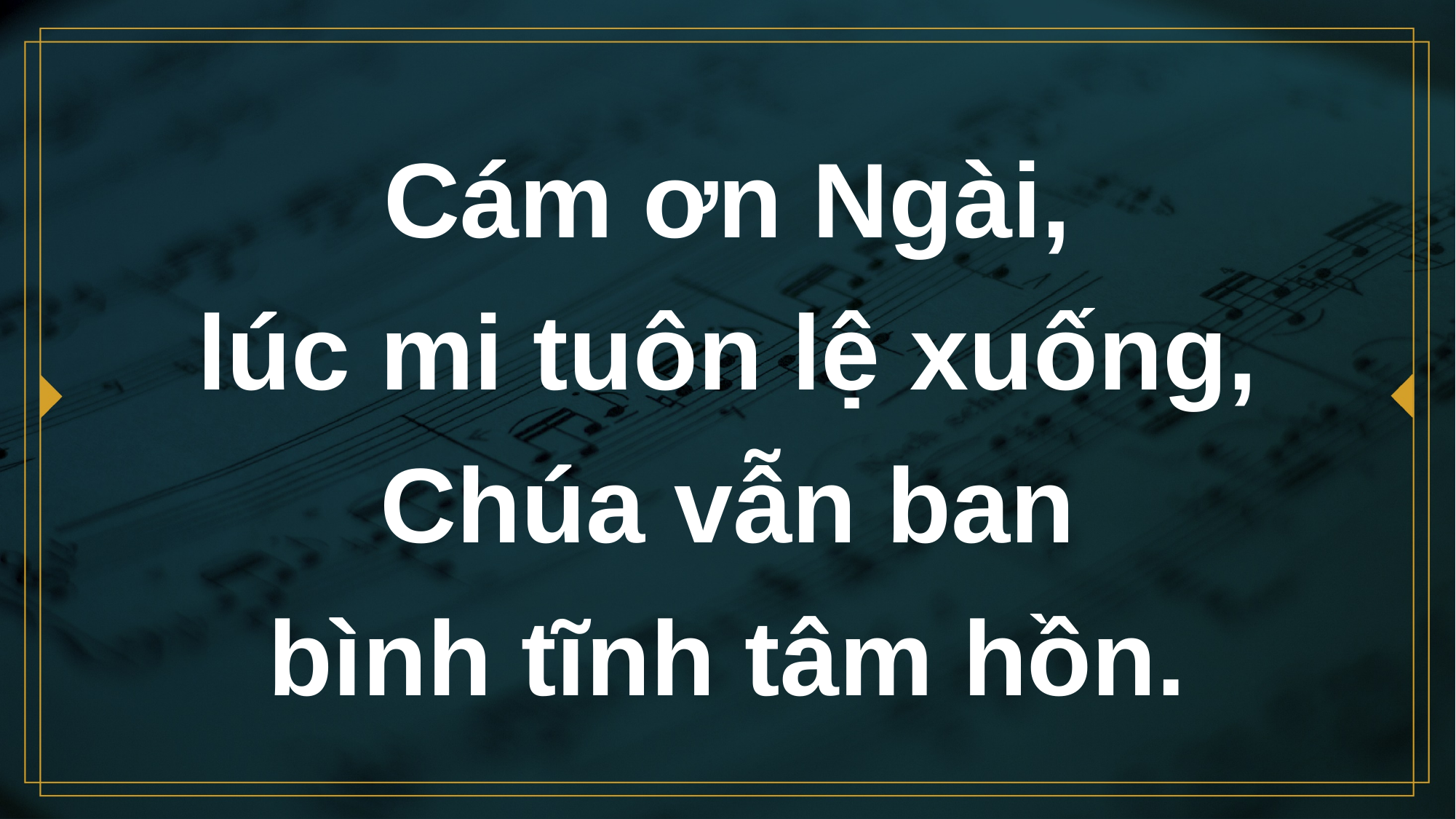

# Cám ơn Ngài, lúc mi tuôn lệ xuống, Chúa vẫn ban bình tĩnh tâm hồn.